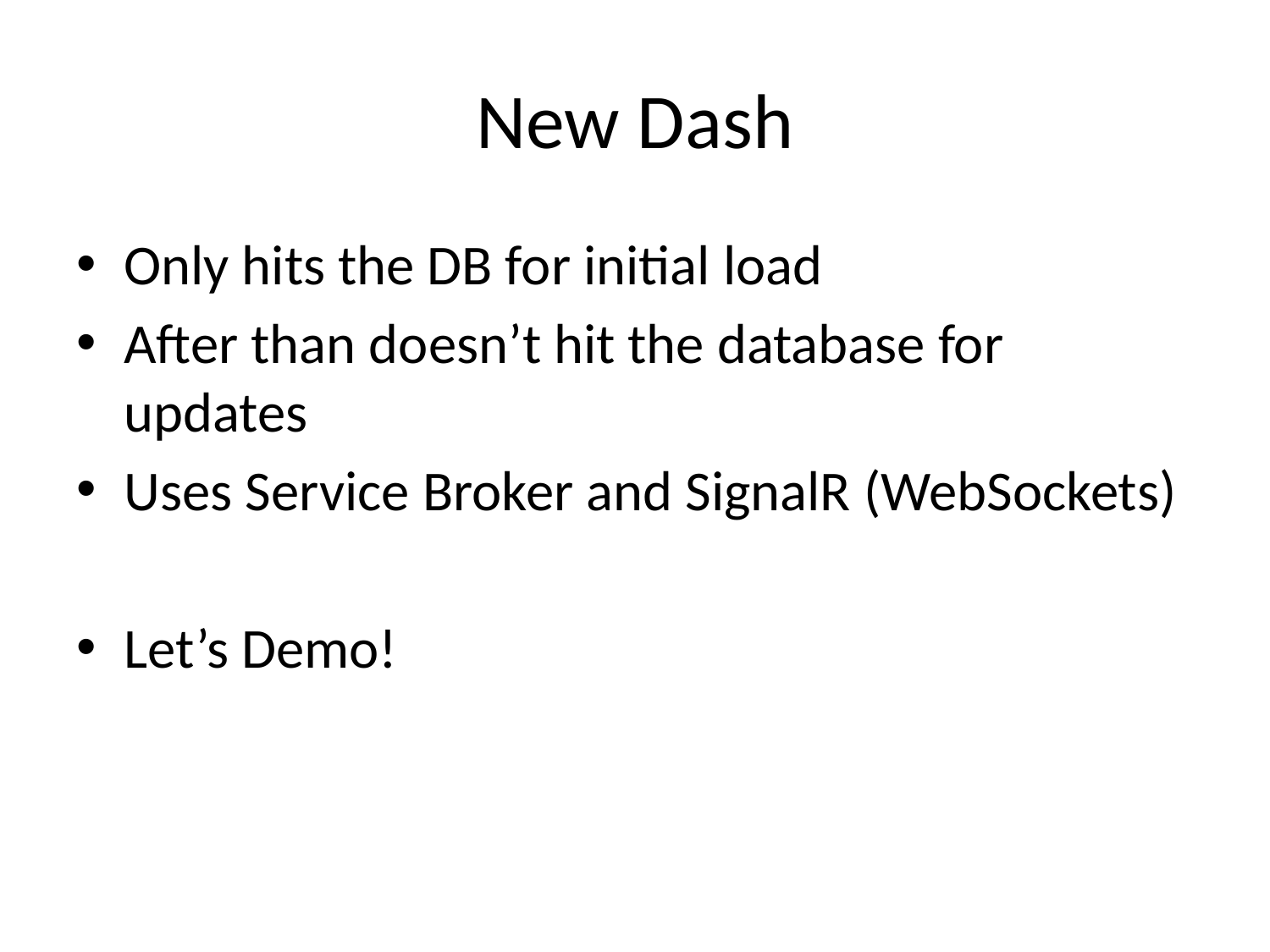

# New Dash
Only hits the DB for initial load
After than doesn’t hit the database for updates
Uses Service Broker and SignalR (WebSockets)

Let’s Demo!